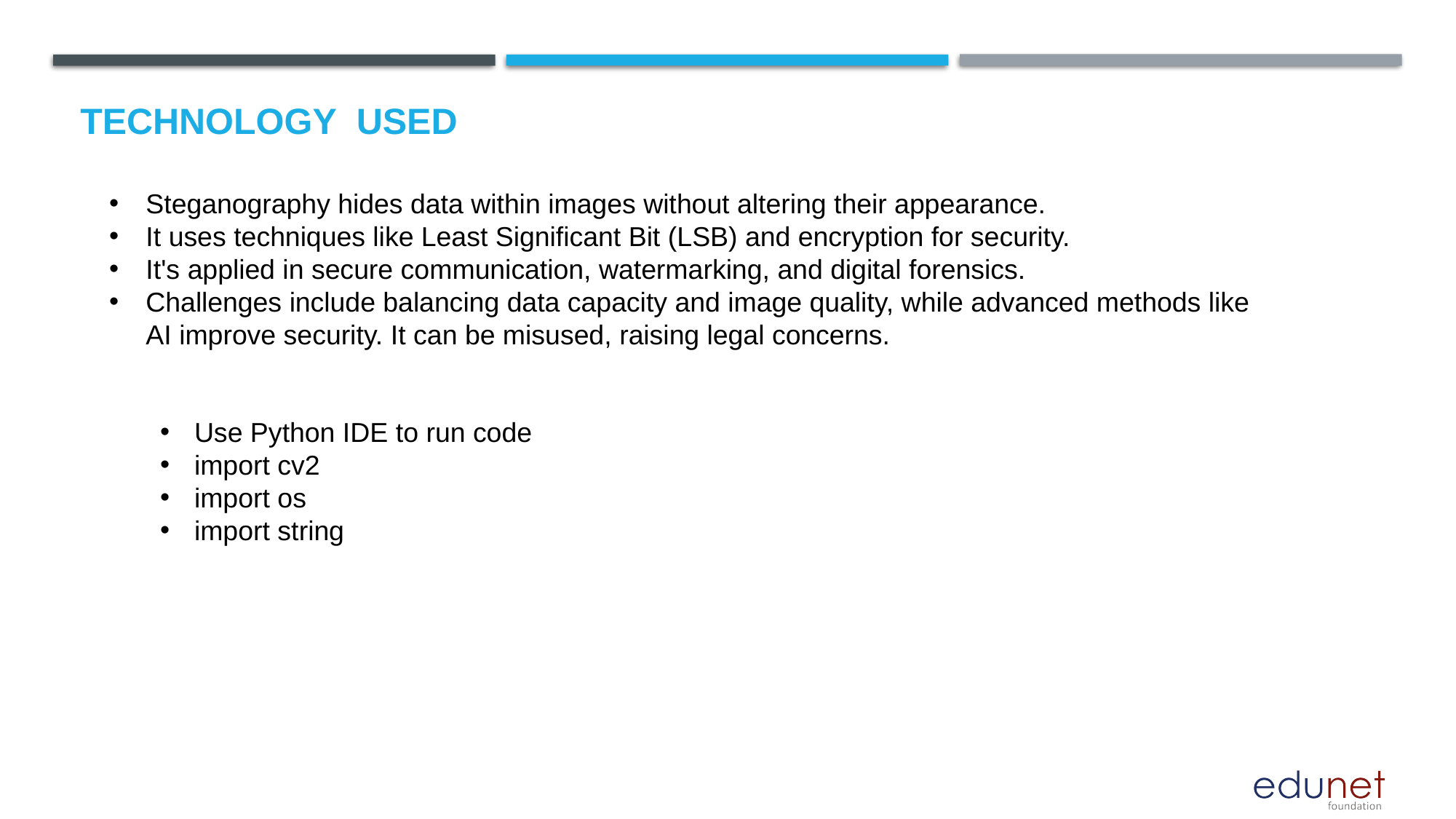

# Technology  used
Steganography hides data within images without altering their appearance.
It uses techniques like Least Significant Bit (LSB) and encryption for security.
It's applied in secure communication, watermarking, and digital forensics.
Challenges include balancing data capacity and image quality, while advanced methods like AI improve security. It can be misused, raising legal concerns.
Use Python IDE to run code
import cv2
import os
import string